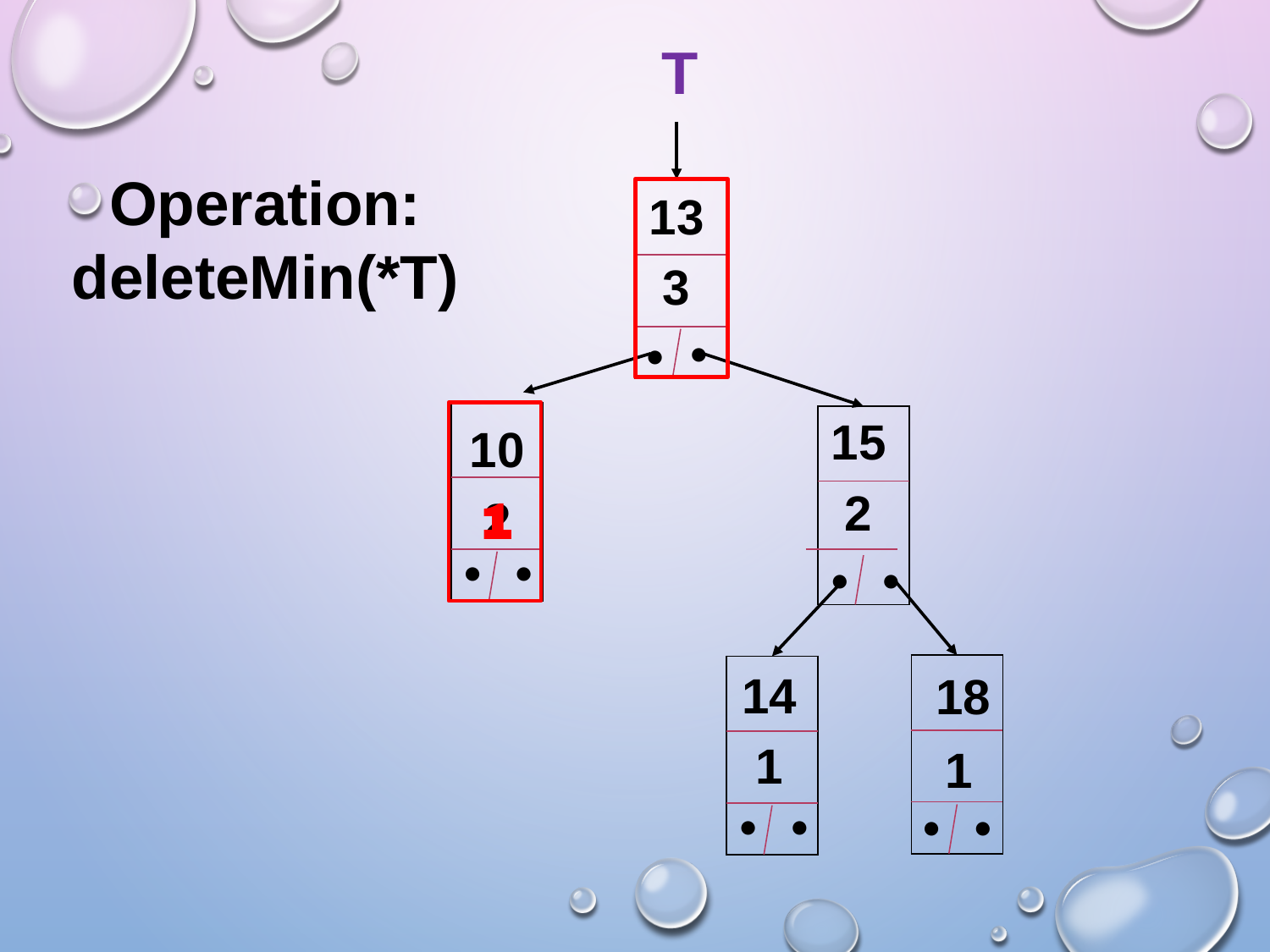

T
Operation: deleteMin(*T)

13
|  |
| --- |
3
●
●

|  |
| --- |
15
|  |
| --- |
10

2
1
2
●    ●
●    ●
|  |
| --- |
|  |
| --- |
14
18
1
1
●    ●
●    ●